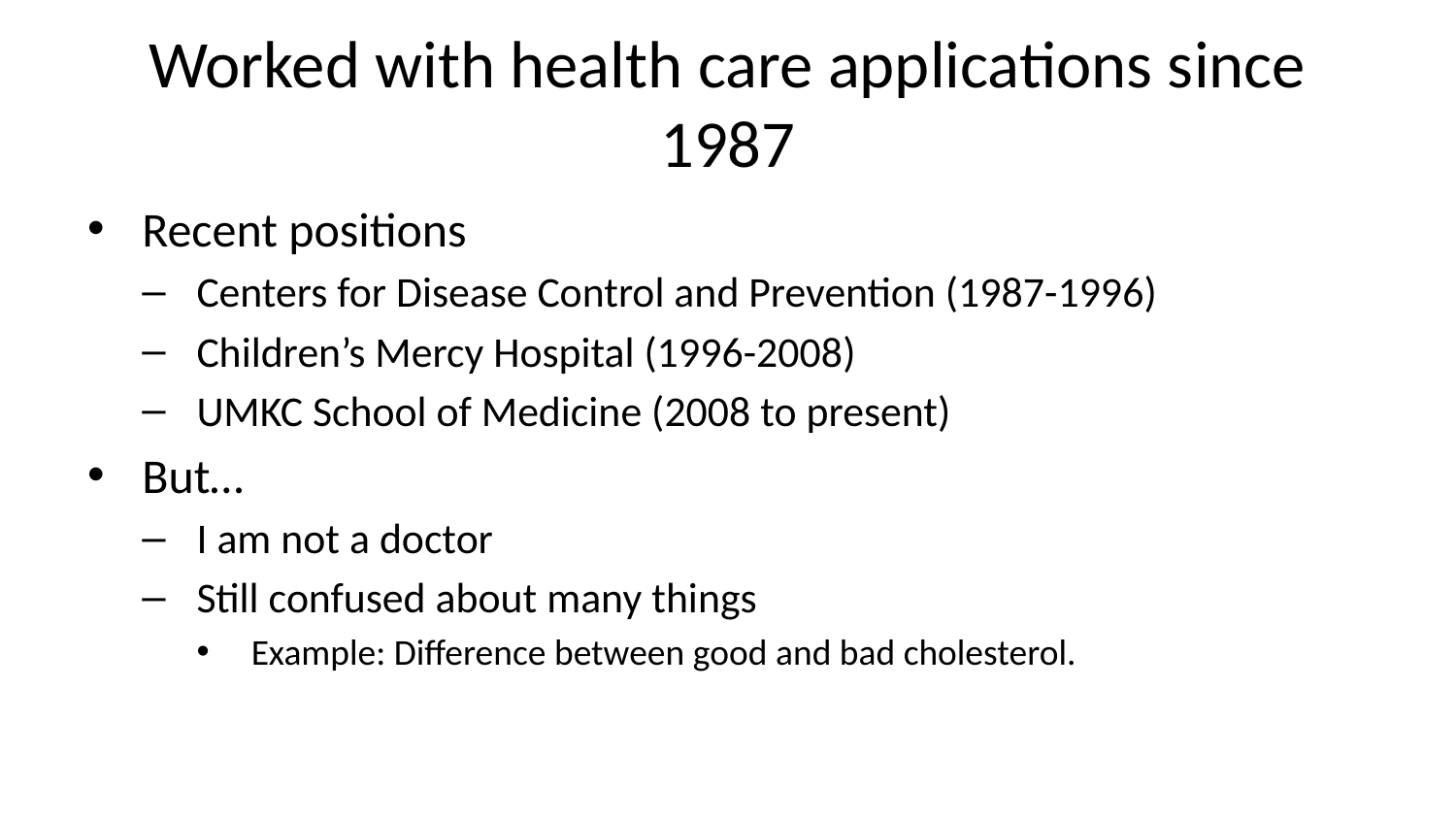

# Worked with health care applications since 1987
Recent positions
Centers for Disease Control and Prevention (1987-1996)
Children’s Mercy Hospital (1996-2008)
UMKC School of Medicine (2008 to present)
But…
I am not a doctor
Still confused about many things
Example: Difference between good and bad cholesterol.